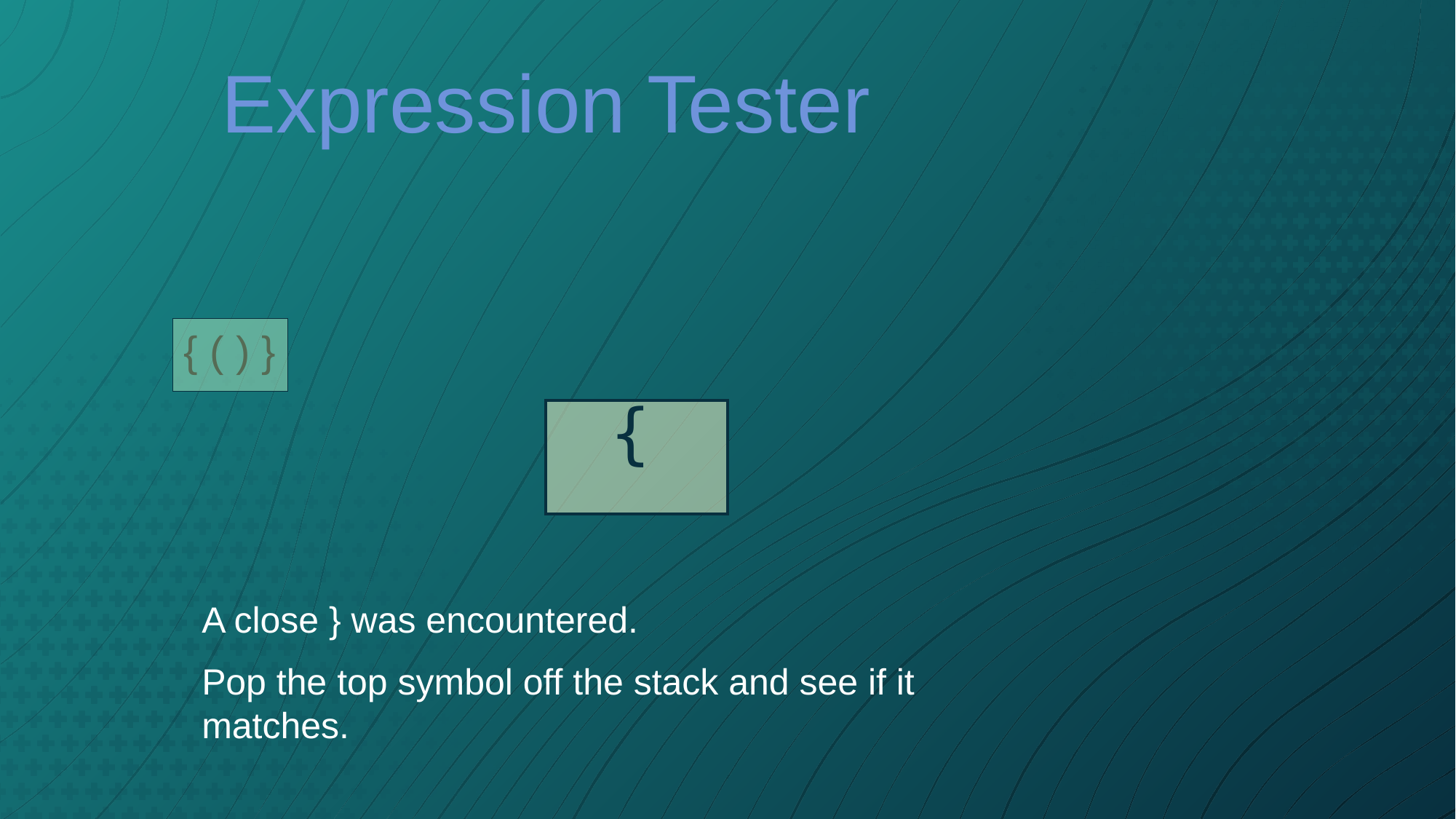

Expression Tester
{ ( ) }

| { |
| --- |

A close } was encountered.
Pop the top symbol off the stack and see if it matches.